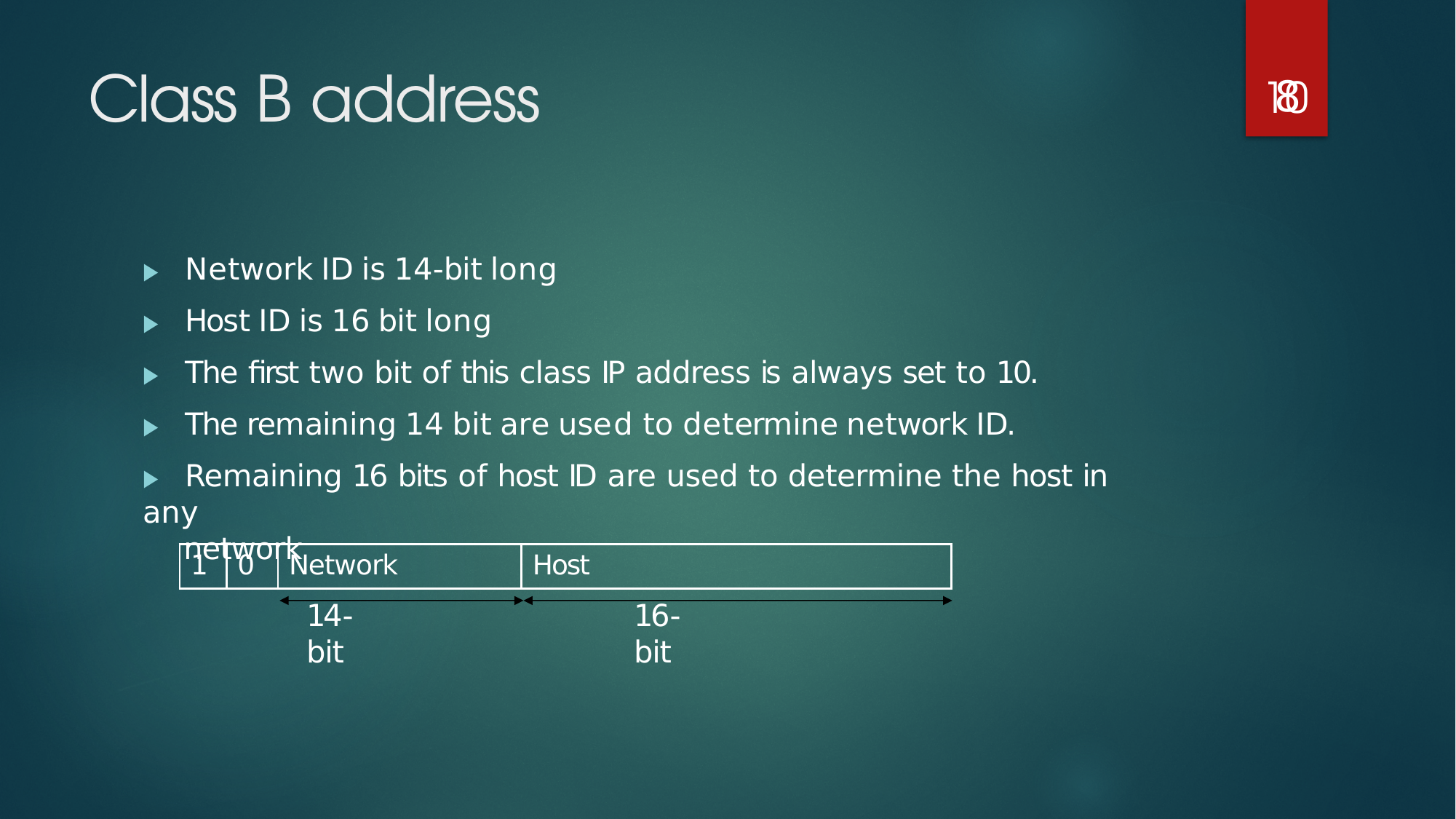

10
# Class B address
8
▶	Network ID is 14-bit long
▶	Host ID is 16 bit long
▶	The first two bit of this class IP address is always set to 10.
▶	The remaining 14 bit are used to determine network ID.
▶	Remaining 16 bits of host ID are used to determine the host in any
network
| 1 | 0 | Network | Host |
| --- | --- | --- | --- |
14-bit
16-bit